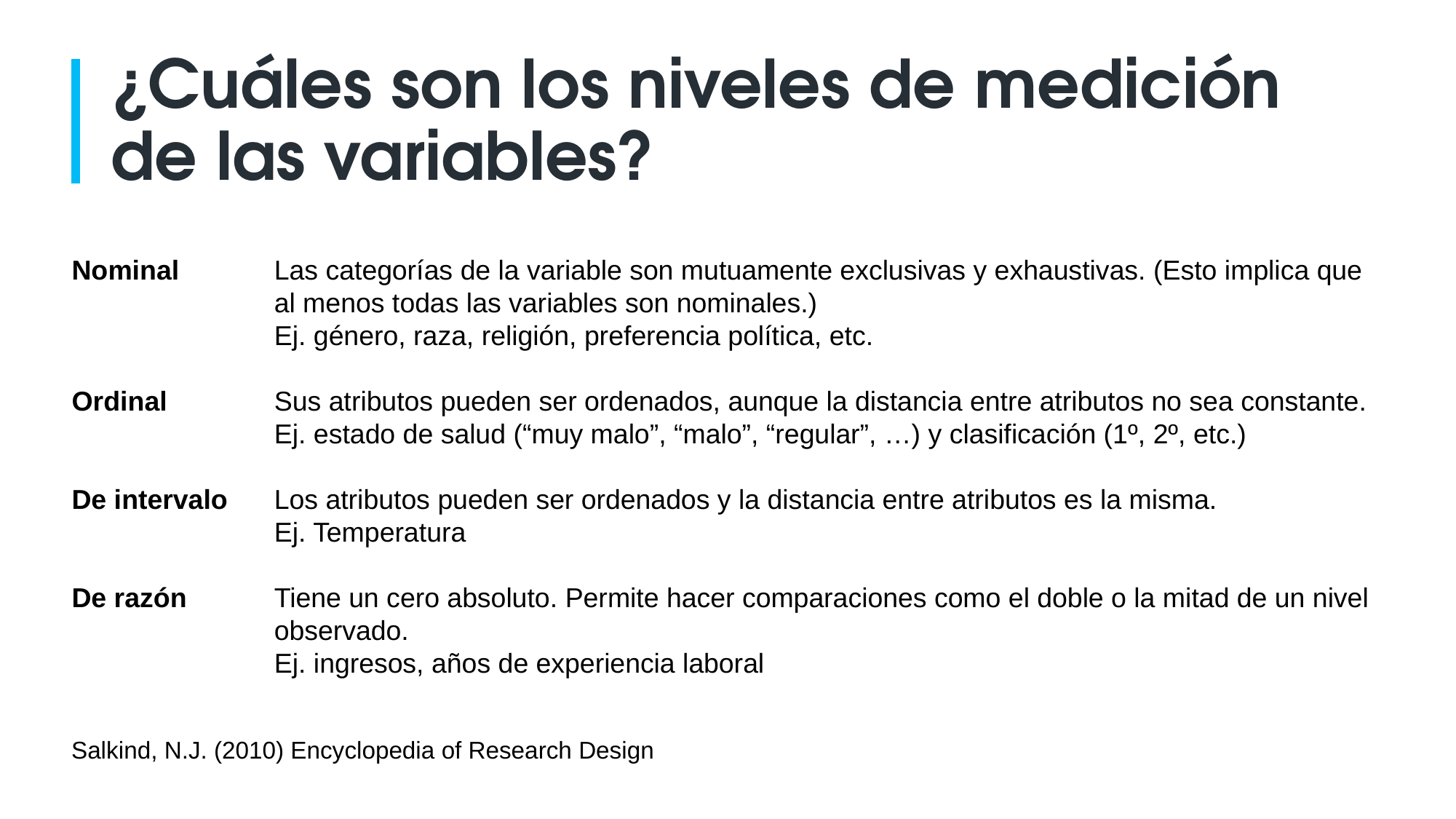

# ¿Cuáles son los niveles de medición de las variables?
Nominal

Ordinal

De intervalo

De razón
Las categorías de la variable son mutuamente exclusivas y exhaustivas. (Esto implica que al menos todas las variables son nominales.)
Ej. género, raza, religión, preferencia política, etc.

Sus atributos pueden ser ordenados, aunque la distancia entre atributos no sea constante.
Ej. estado de salud (“muy malo”, “malo”, “regular”, …) y clasificación (1º, 2º, etc.)

Los atributos pueden ser ordenados y la distancia entre atributos es la misma.
Ej. Temperatura

Tiene un cero absoluto. Permite hacer comparaciones como el doble o la mitad de un nivel observado.
Ej. ingresos, años de experiencia laboral

Salkind, N.J. (2010) Encyclopedia of Research Design